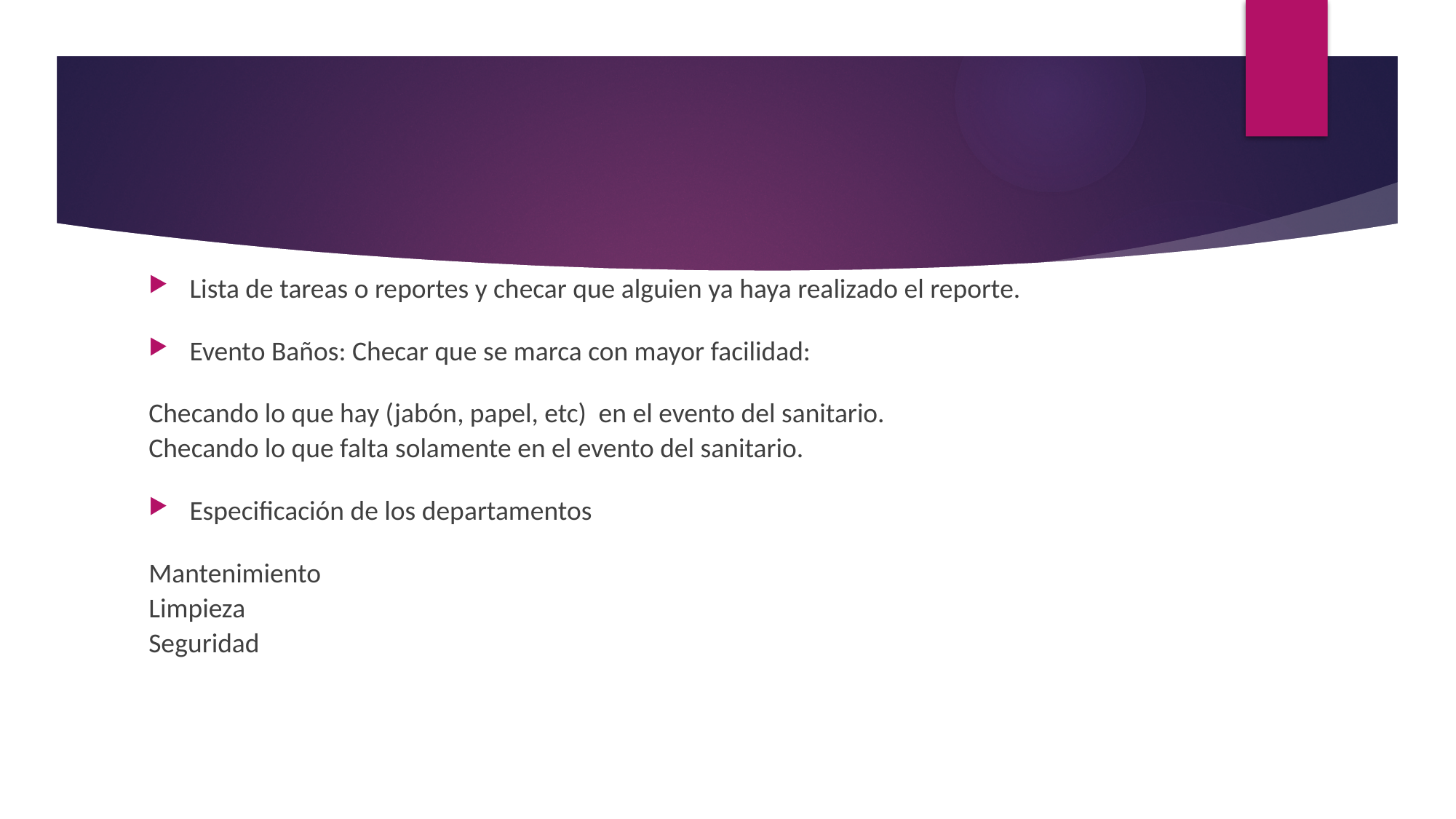

#
Lista de tareas o reportes y checar que alguien ya haya realizado el reporte.
Evento Baños: Checar que se marca con mayor facilidad:
Checando lo que hay (jabón, papel, etc)  en el evento del sanitario.
Checando lo que falta solamente en el evento del sanitario.
Especificación de los departamentos
Mantenimiento
Limpieza
Seguridad